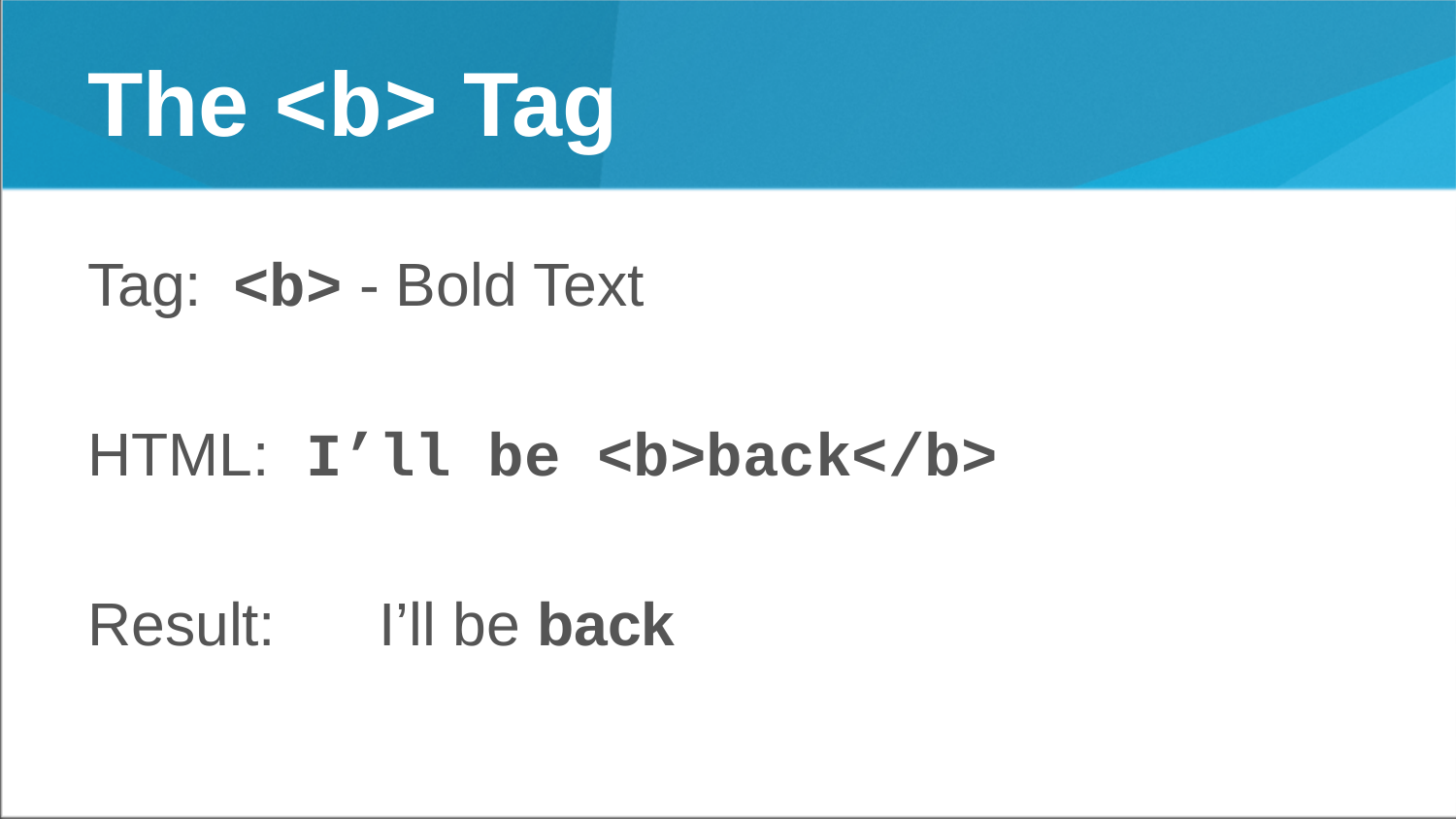

# The <b> Tag
Tag:	<b> - Bold Text

HTML: I’ll be <b>back</b>

Result: 	I’ll be back